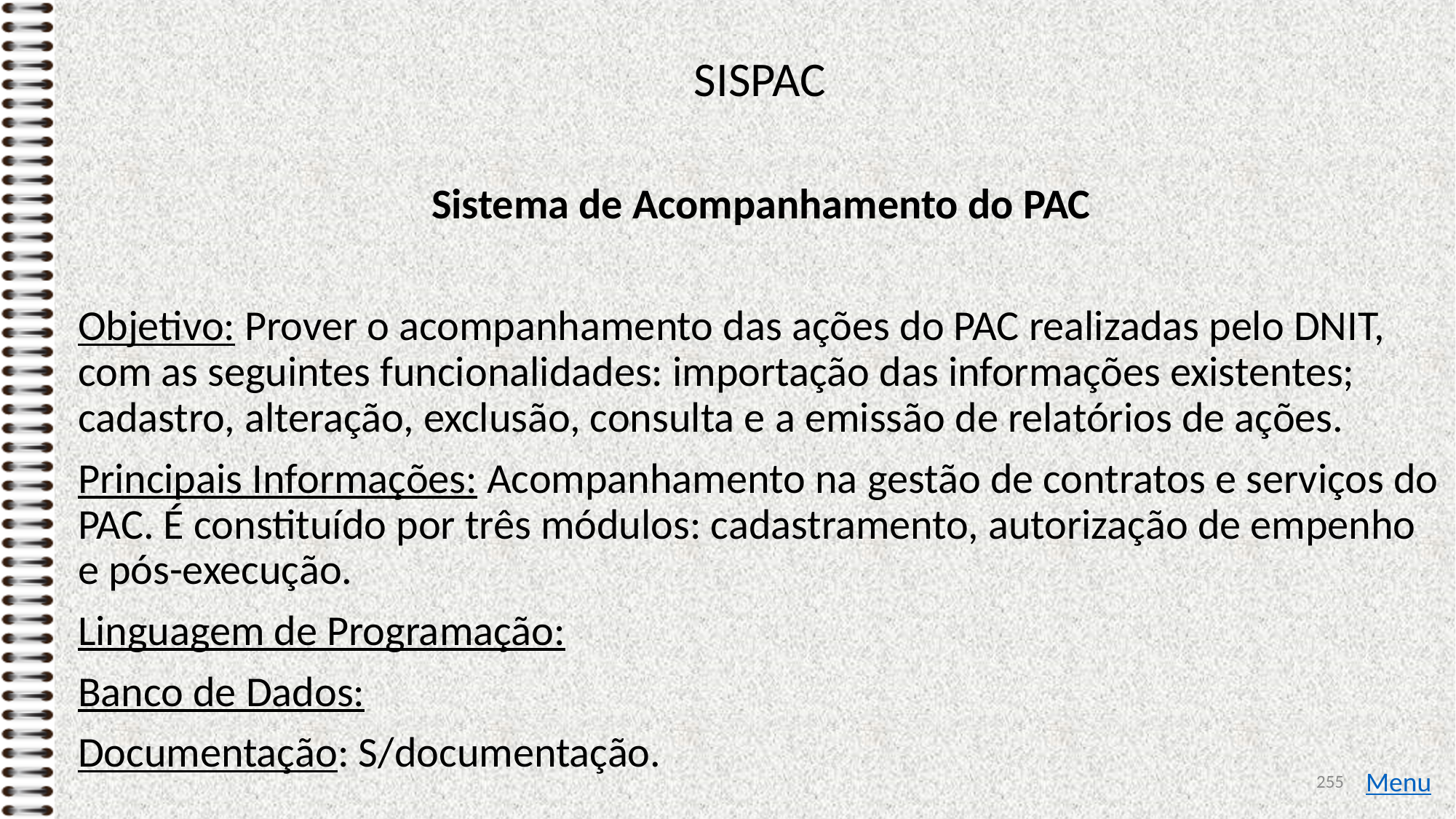

# SISPAC

Sistema de Acompanhamento do PAC

Objetivo: Prover o acompanhamento das ações do PAC realizadas pelo DNIT, com as seguintes funcionalidades: importação das informações existentes; cadastro, alteração, exclusão, consulta e a emissão de relatórios de ações.
Principais Informações: Acompanhamento na gestão de contratos e serviços do PAC. É constituído por três módulos: cadastramento, autorização de empenho e pós-execução.
Linguagem de Programação:
Banco de Dados:
Documentação: S/documentação.
255
Menu